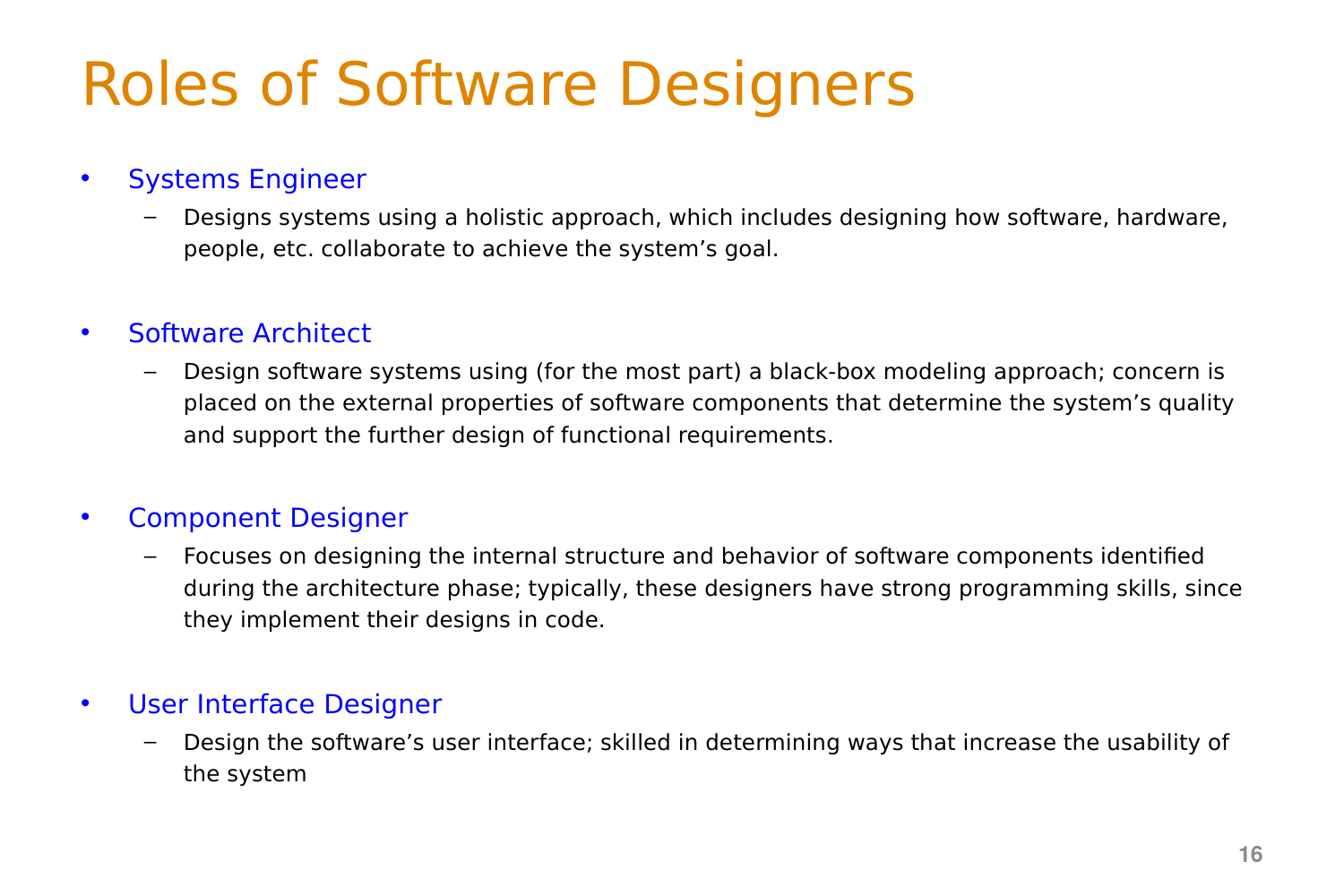

# Roles of Software Designers
Systems Engineer
Designs systems using a holistic approach, which includes designing how software, hardware, people, etc. collaborate to achieve the system’s goal.

Software Architect
Design software systems using (for the most part) a black-box modeling approach; concern is placed on the external properties of software components that determine the system’s quality and support the further design of functional requirements.

Component Designer
Focuses on designing the internal structure and behavior of software components identified during the architecture phase; typically, these designers have strong programming skills, since they implement their designs in code.

User Interface Designer
Design the software’s user interface; skilled in determining ways that increase the usability of the system
16